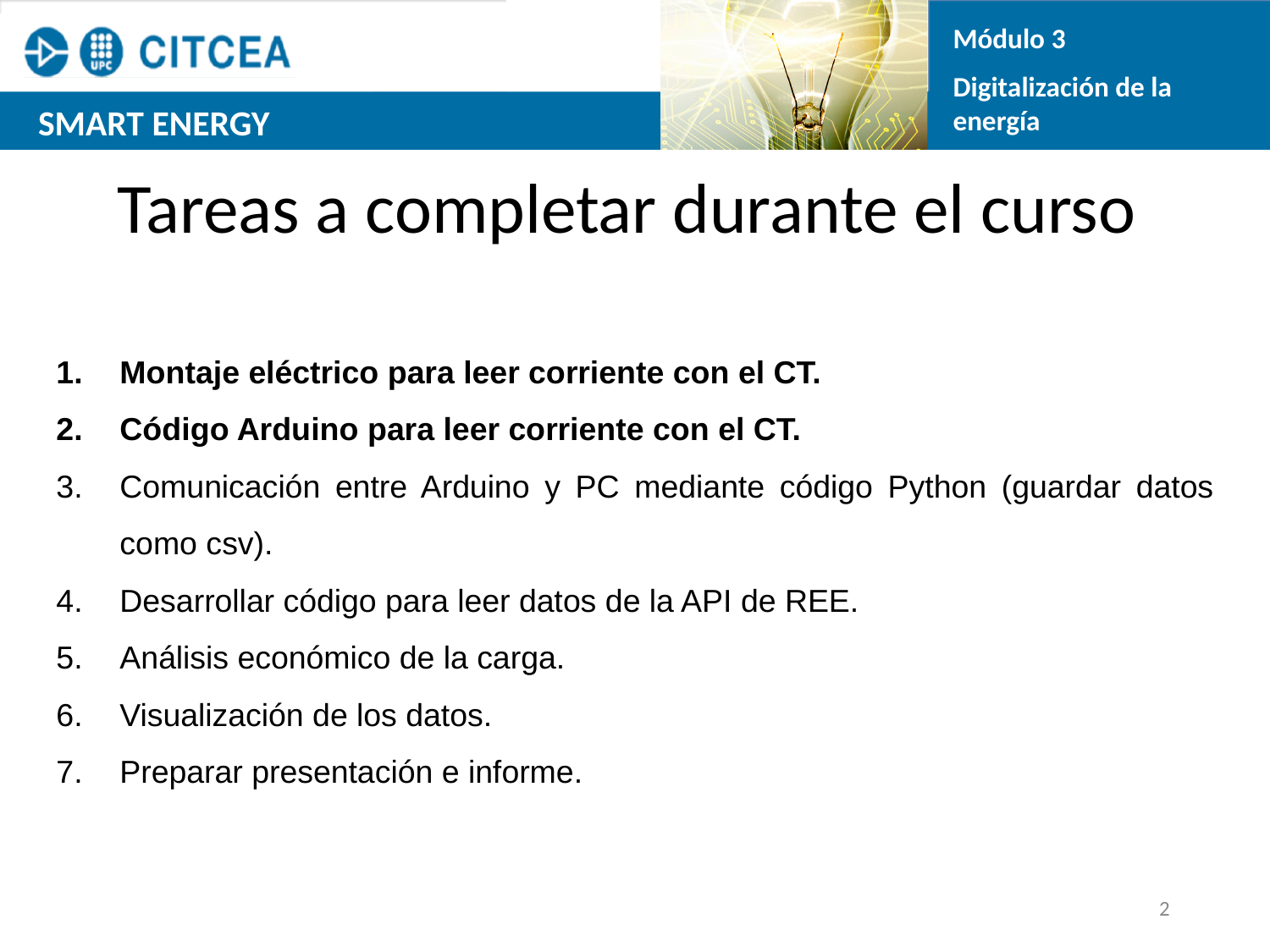

Módulo 3
Digitalización de la energía
# Tareas a completar durante el curso
Montaje eléctrico para leer corriente con el CT.
Código Arduino para leer corriente con el CT.
Comunicación entre Arduino y PC mediante código Python (guardar datos como csv).
Desarrollar código para leer datos de la API de REE.
Análisis económico de la carga.
Visualización de los datos.
Preparar presentación e informe.
2